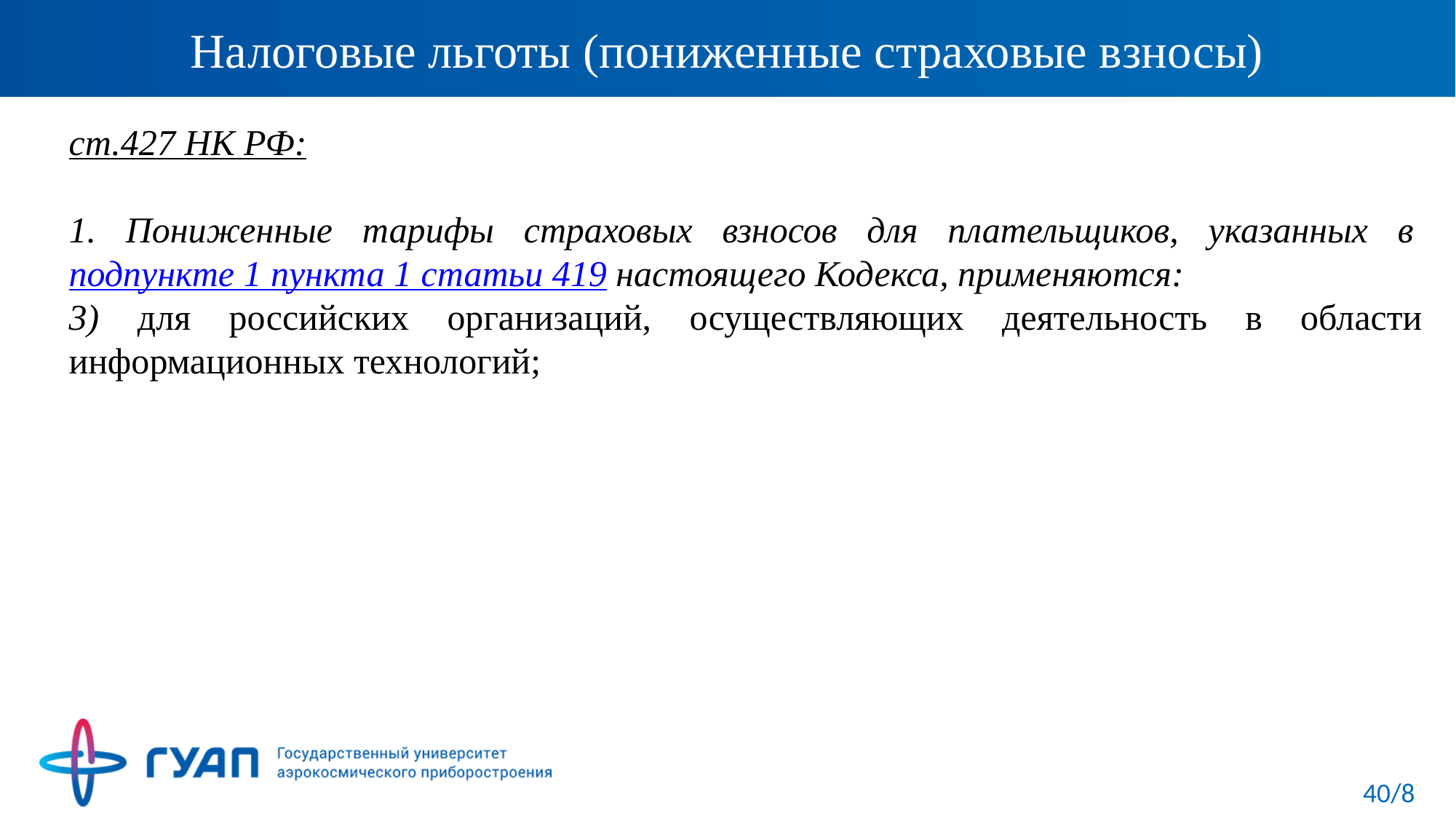

# Налоговые льготы (пониженные страховые взносы)
ст.427 НК РФ:

1. Пониженные тарифы страховых взносов для плательщиков, указанных в подпункте 1 пункта 1 статьи 419 настоящего Кодекса, применяются:
3) для российских организаций, осуществляющих деятельность в области информационных технологий;